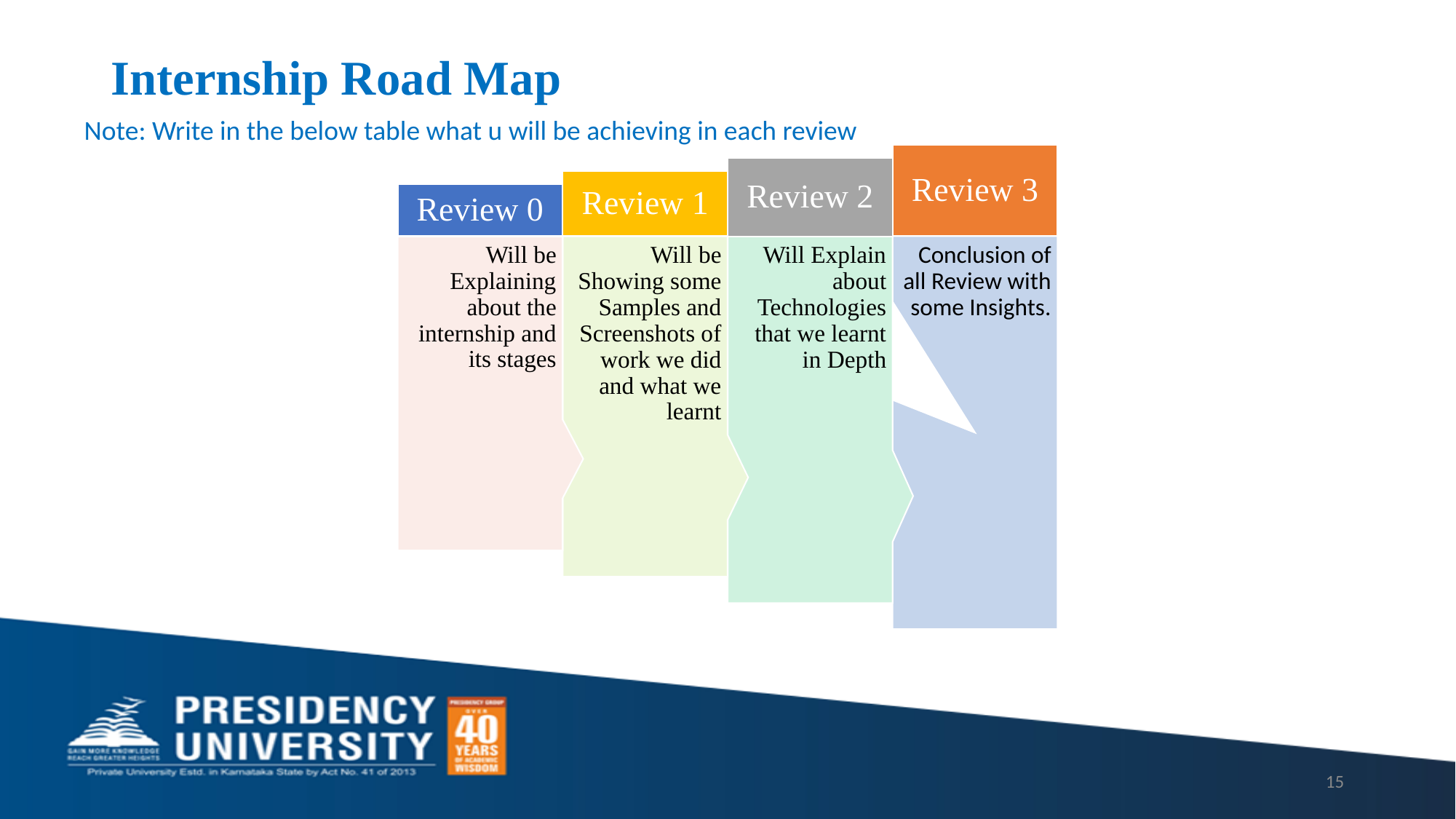

# Internship Road Map
Note: Write in the below table what u will be achieving in each review
Conclusion of all Review with some Insights.
Review 3
Will Explain about Technologies that we learnt in Depth
Review 2
Will be Showing some Samples and Screenshots of work we did and what we learnt
Review 1
Will be Explaining about the internship and its stages
Review 0
15